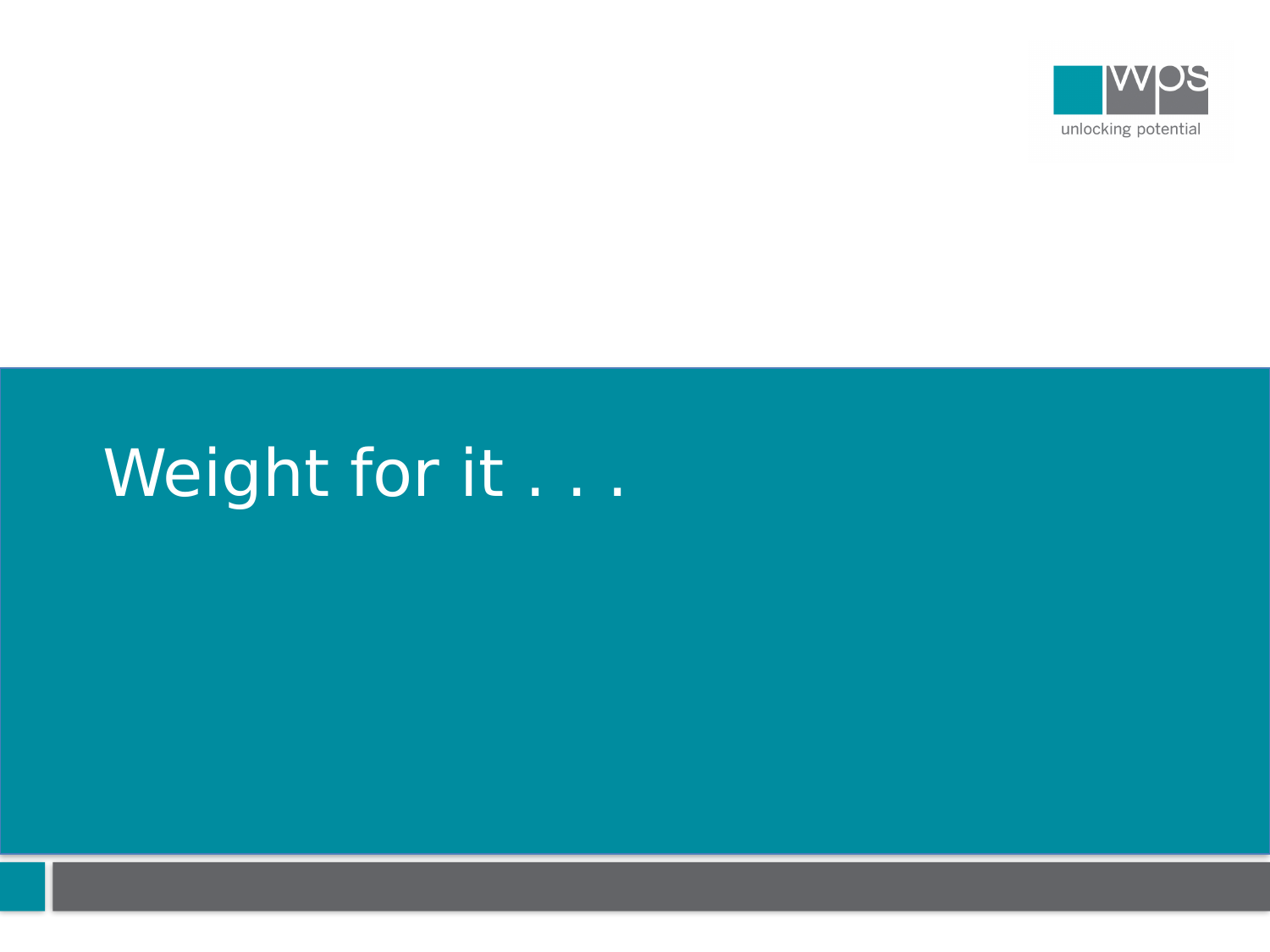

# Weight for it . . .